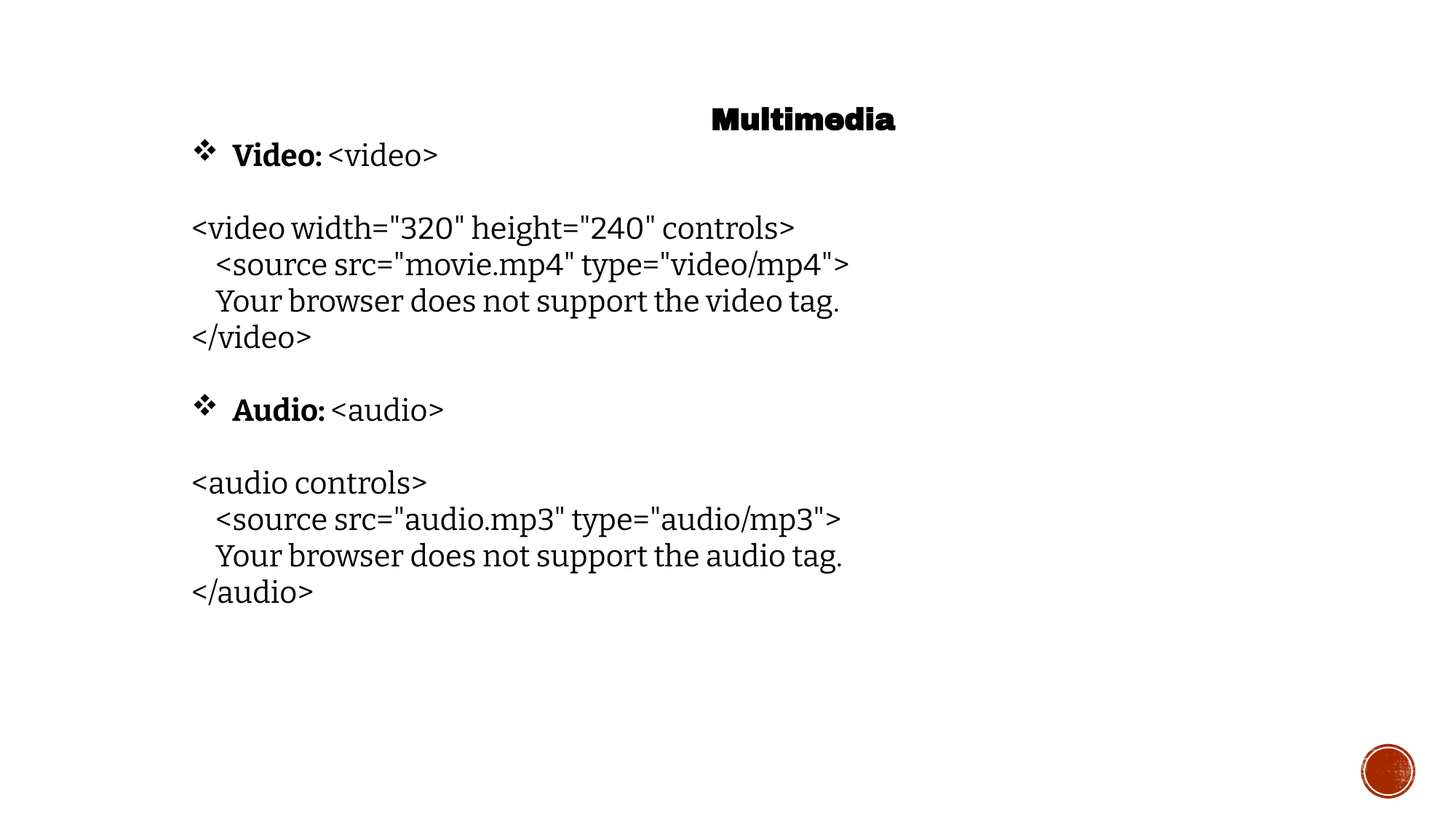

Multimedia
Video: <video>

<video width="320" height="240" controls>
    <source src="movie.mp4" type="video/mp4">
    Your browser does not support the video tag.
</video>

Audio: <audio>

<audio controls>
    <source src="audio.mp3" type="audio/mp3">
    Your browser does not support the audio tag.
</audio>